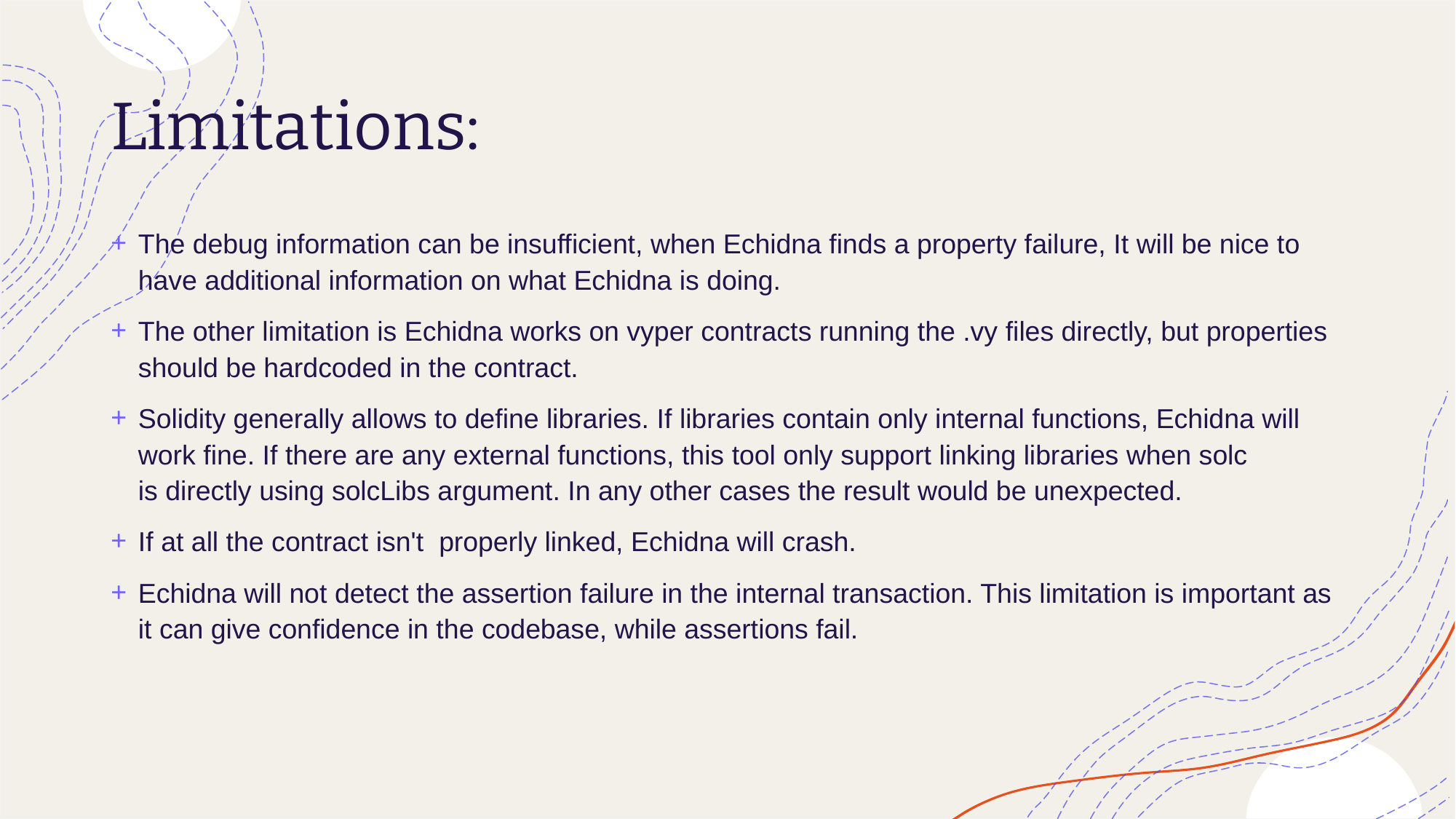

# Limitations:
The debug information can be insufficient, when Echidna finds a property failure, It will be nice to have additional information on what Echidna is doing.
The other limitation is Echidna works on vyper contracts running the .vy files directly, but properties should be hardcoded in the contract.
Solidity generally allows to define libraries. If libraries contain only internal functions, Echidna will work fine. If there are any external functions, this tool only support linking libraries when solc is directly using solcLibs argument. In any other cases the result would be unexpected.
If at all the contract isn't  properly linked, Echidna will crash.
Echidna will not detect the assertion failure in the internal transaction. This limitation is important as it can give confidence in the codebase, while assertions fail.